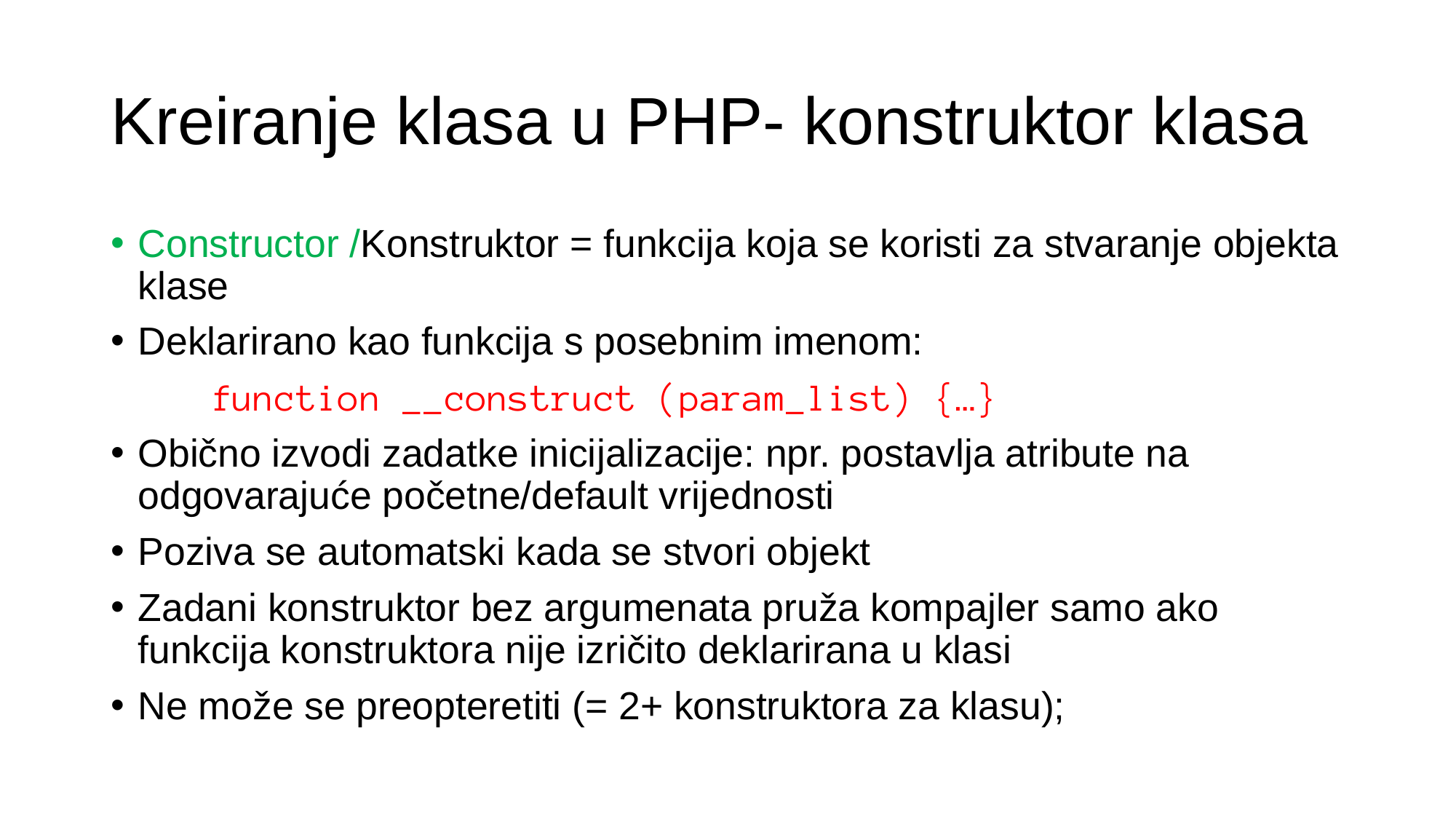

# Kreiranje klasa u PHP- konstruktor klasa
Constructor /Konstruktor = funkcija koja se koristi za stvaranje objekta klase
Deklarirano kao funkcija s posebnim imenom:
	function __construct (param_list) {…}
Obično izvodi zadatke inicijalizacije: npr. postavlja atribute na odgovarajuće početne/default vrijednosti
Poziva se automatski kada se stvori objekt
Zadani konstruktor bez argumenata pruža kompajler samo ako funkcija konstruktora nije izričito deklarirana u klasi
Ne može se preopteretiti (= 2+ konstruktora za klasu);